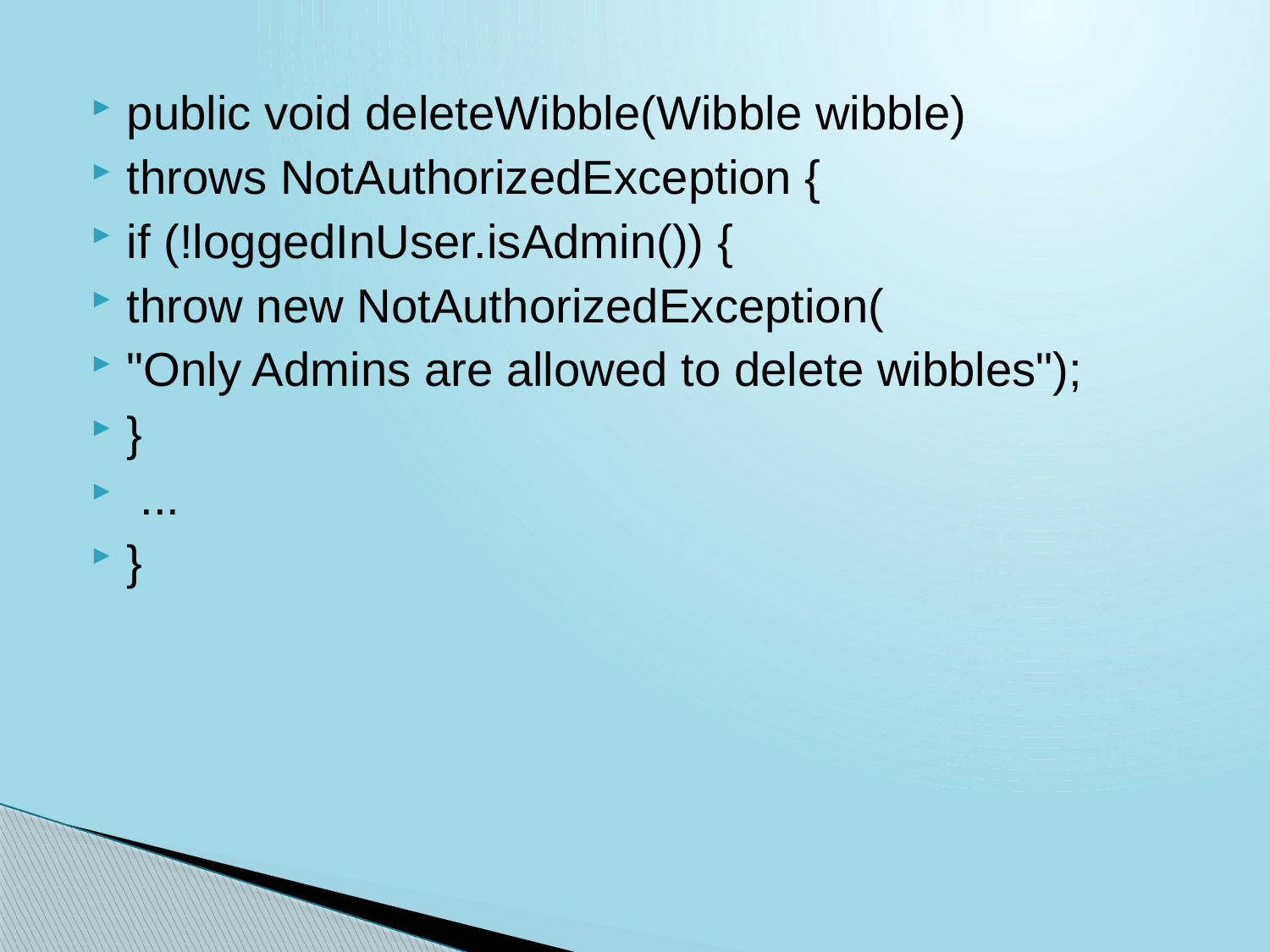

#
public void deleteWibble(Wibble wibble)
throws NotAuthorizedException {
if (!loggedInUser.isAdmin()) {
throw new NotAuthorizedException(
"Only Admins are allowed to delete wibbles");
}
 ...
}